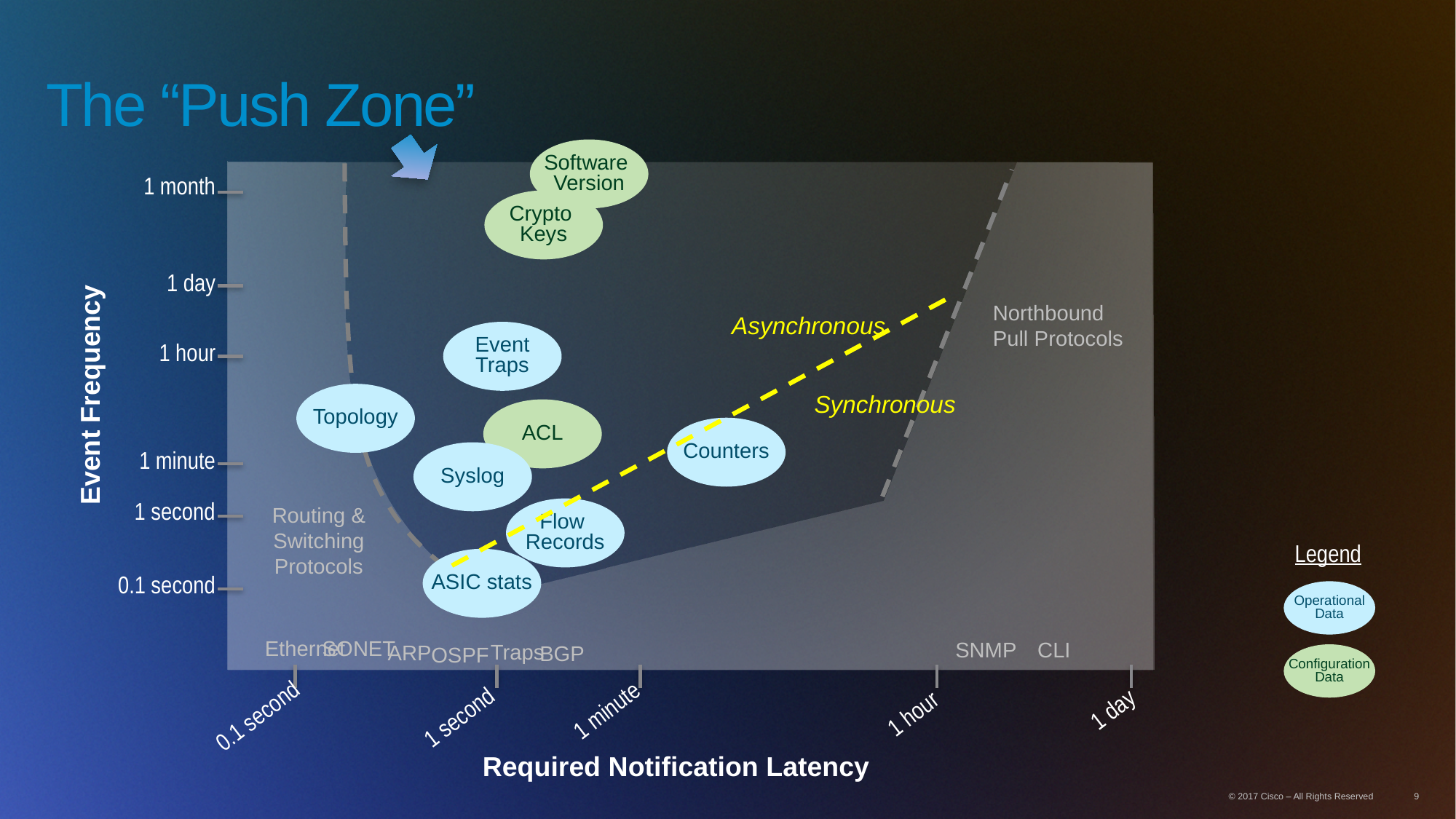

# The “Push Zone”

Software
Version
Crypto
Keys
ACL
Configuration
Data

1 month
Northbound
Pull Protocols
Routing &
Switching
Protocols
SONET
Ethernet
SNMP
CLI
Traps
ARP
BGP
OSPF
1 day
Asynchronous
Synchronous
Event
Traps
Topology
Counters
Syslog
Flow
Records
Legend
ASIC stats
Operational
Data
1 hour
Event Frequency
1 minute
1 second
0.1 second
1 day
1 hour
1 minute
0.1 second
1 second
Required Notification Latency